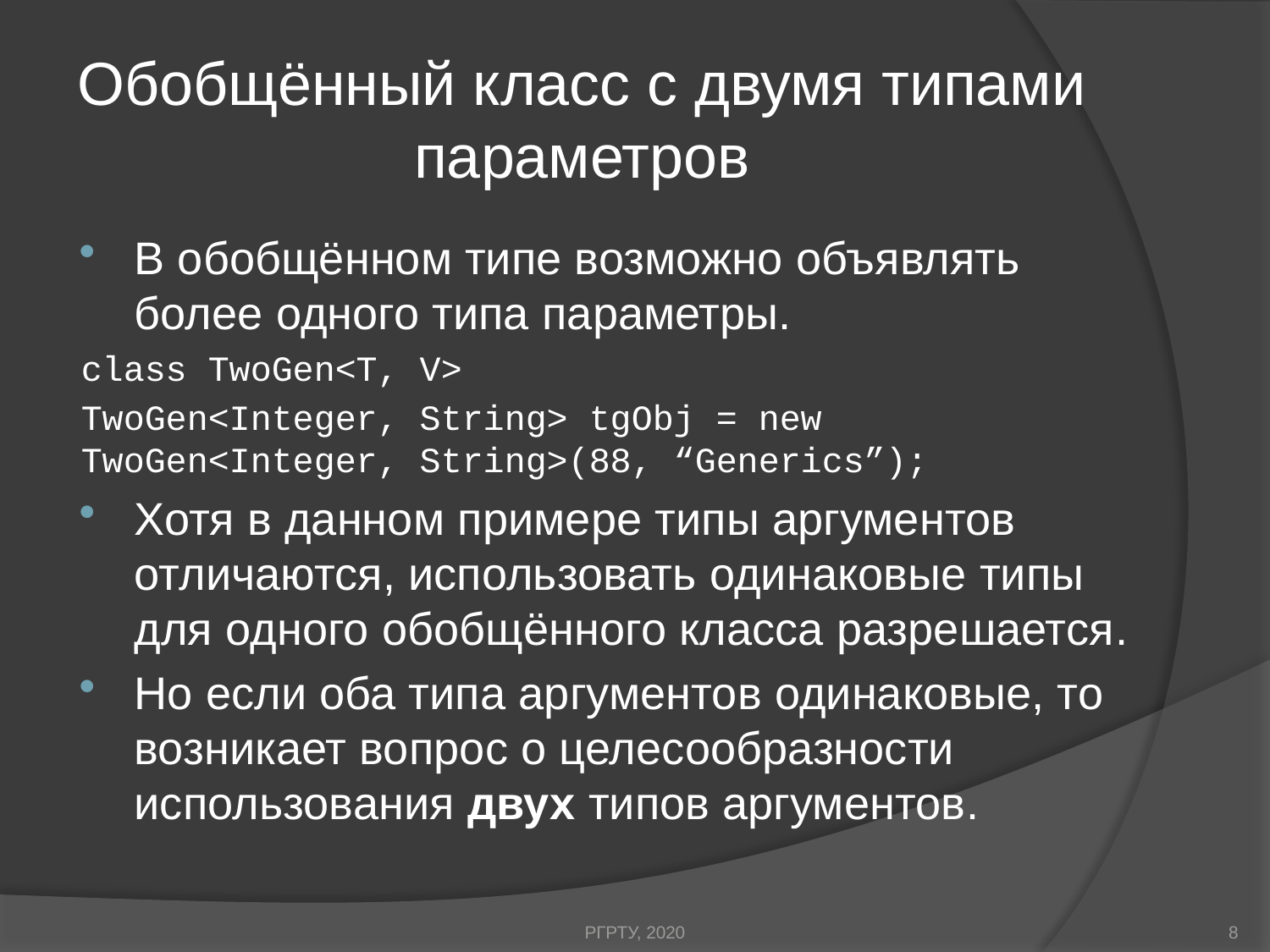

# Обобщённый класс с двумя типами параметров
В обобщённом типе возможно объявлять более одного типа параметры.
class TwoGen<T, V>
TwoGen<Integer, String> tgObj = new TwoGen<Integer, String>(88, “Generics”);
Хотя в данном примере типы аргументов отличаются, использовать одинаковые типы для одного обобщённого класса разрешается.
Но если оба типа аргументов одинаковые, то возникает вопрос о целесообразности использования двух типов аргументов.
РГРТУ, 2020
8